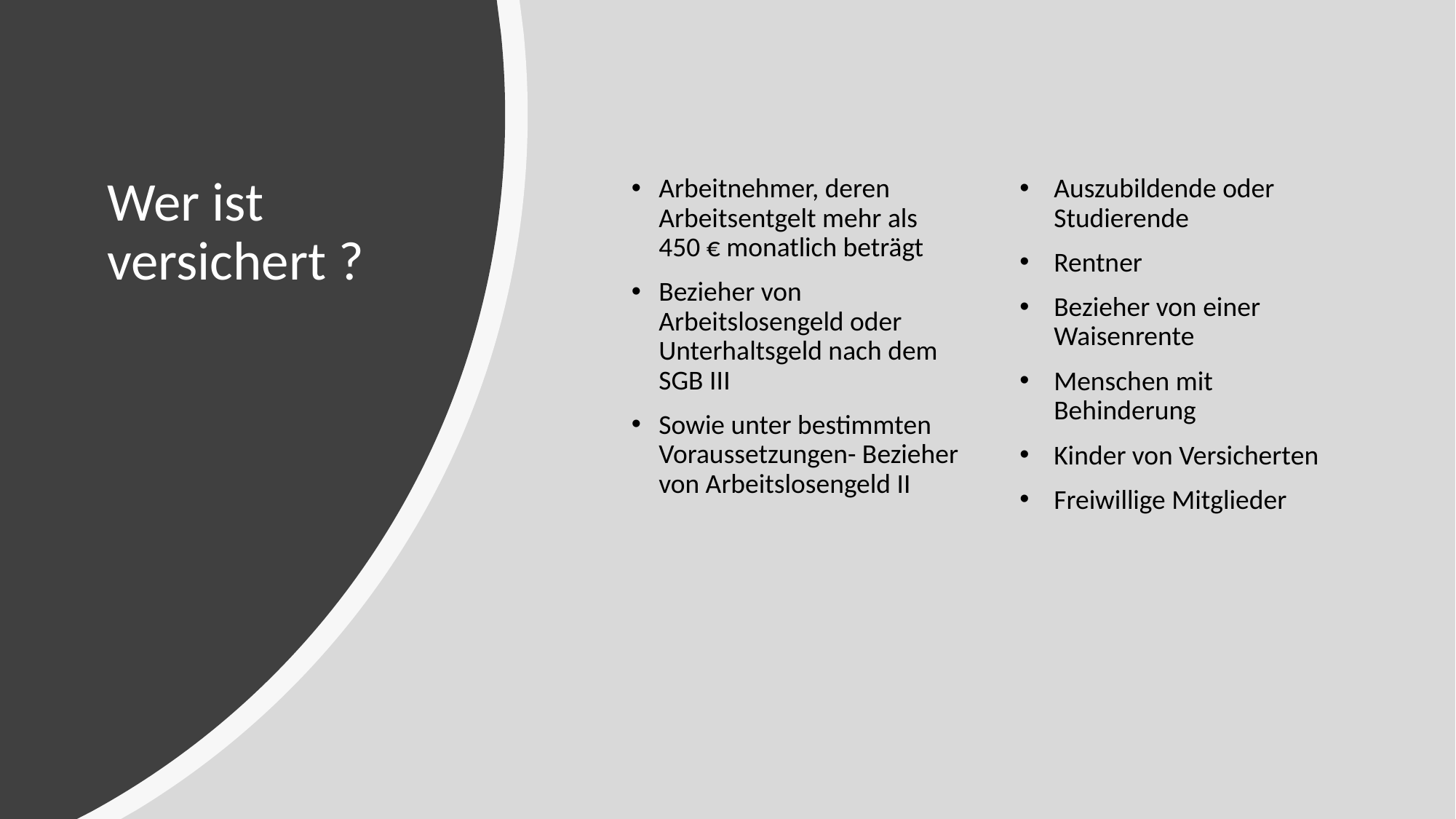

# Wer ist versichert ?
Arbeitnehmer, deren Arbeitsentgelt mehr als 450 € monatlich beträgt
Bezieher von Arbeitslosengeld oder Unterhaltsgeld nach dem SGB III
Sowie unter bestimmten Voraussetzungen- Bezieher von Arbeitslosengeld II

Auszubildende oder Studierende
Rentner
Bezieher von einer Waisenrente
Menschen mit Behinderung
Kinder von Versicherten
Freiwillige Mitglieder